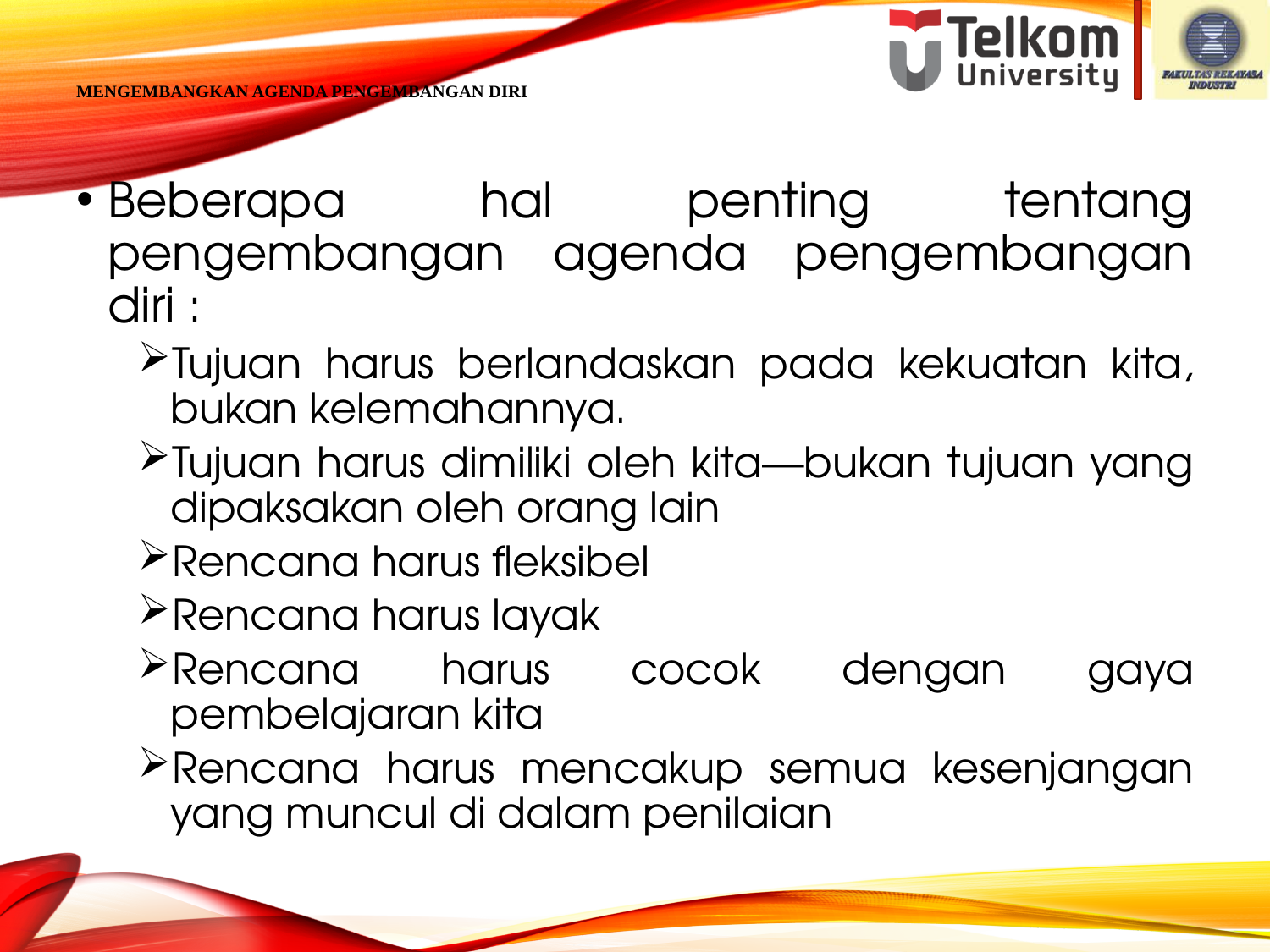

# Mengembangkan Agenda Pengembangan diri
Beberapa hal penting tentang pengembangan agenda pengembangan diri :
Tujuan harus berlandaskan pada kekuatan kita, bukan kelemahannya.
Tujuan harus dimiliki oleh kita—bukan tujuan yang dipaksakan oleh orang lain
Rencana harus fleksibel
Rencana harus layak
Rencana harus cocok dengan gaya pembelajaran kita
Rencana harus mencakup semua kesenjangan yang muncul di dalam penilaian